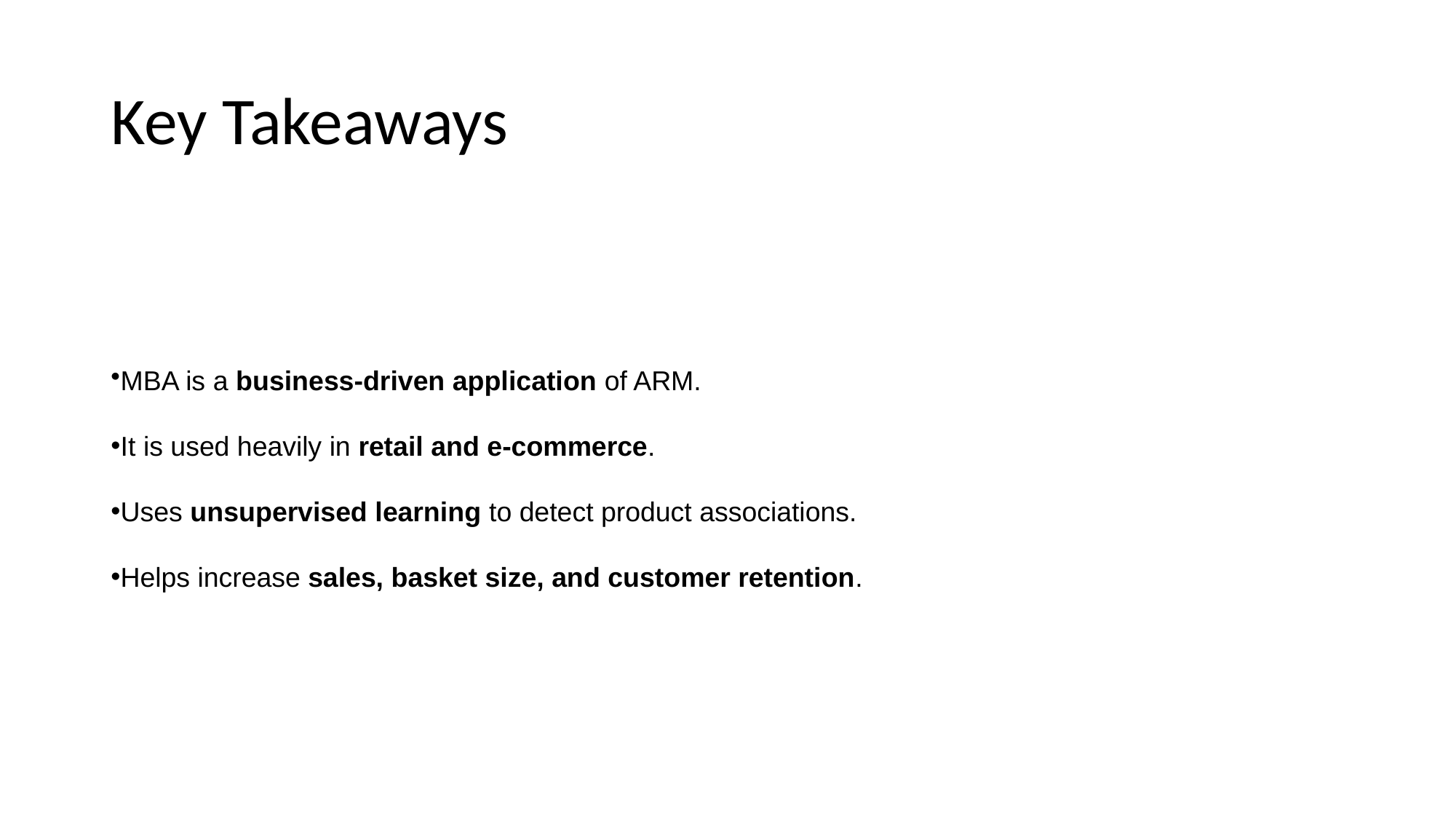

# Key Takeaways
MBA is a business-driven application of ARM.

It is used heavily in retail and e-commerce.

Uses unsupervised learning to detect product associations.

Helps increase sales, basket size, and customer retention.